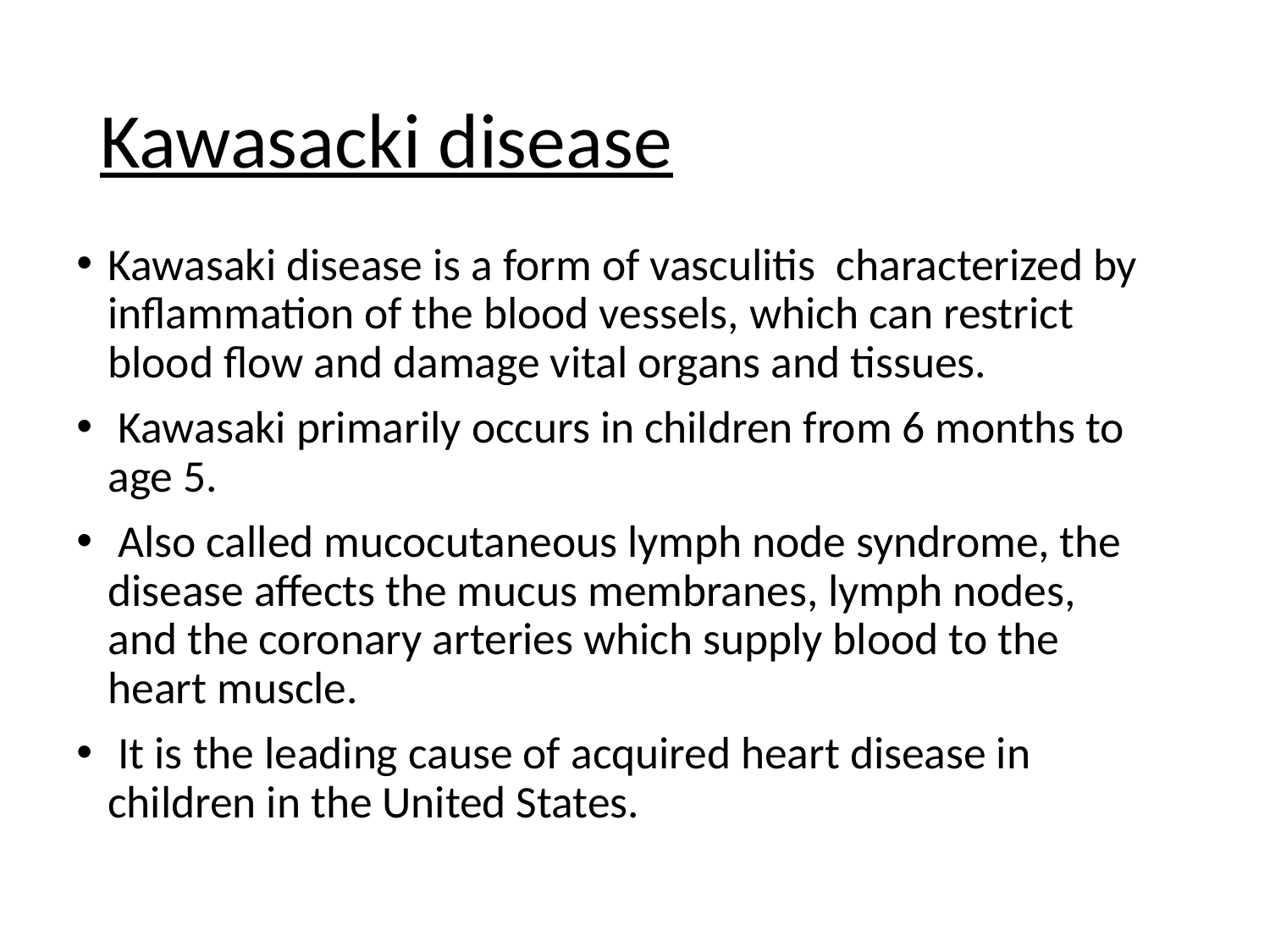

# Kawasacki disease
Kawasaki disease is a form of vasculitis  characterized by inflammation of the blood vessels, which can restrict blood flow and damage vital organs and tissues.
 Kawasaki primarily occurs in children from 6 months to age 5.
 Also called mucocutaneous lymph node syndrome, the disease affects the mucus membranes, lymph nodes, and the coronary arteries which supply blood to the heart muscle.
 It is the leading cause of acquired heart disease in children in the United States.